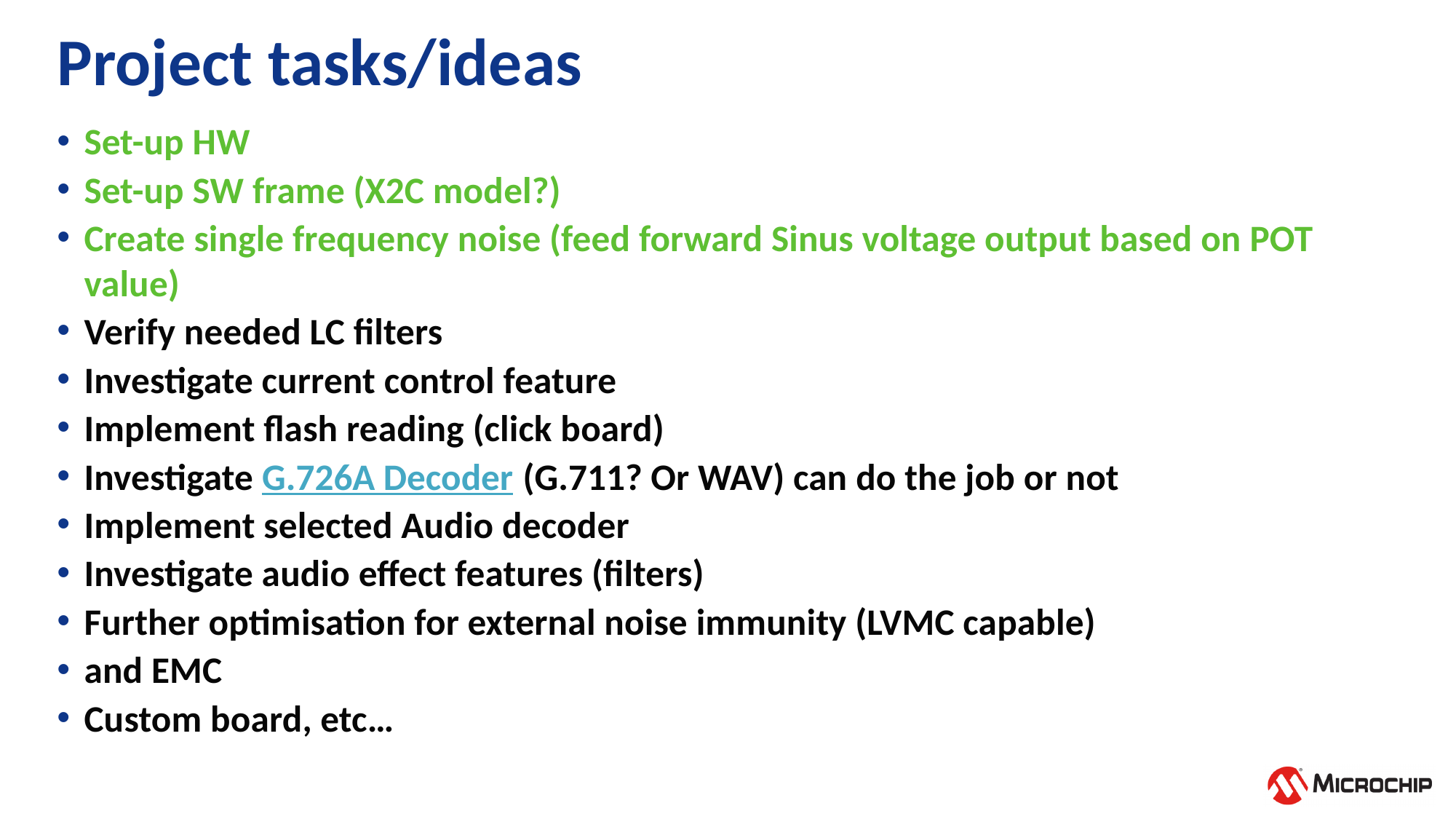

# Project tasks/ideas
Set-up HW
Set-up SW frame (X2C model?)
Create single frequency noise (feed forward Sinus voltage output based on POT value)
Verify needed LC filters
Investigate current control feature
Implement flash reading (click board)
Investigate G.726A Decoder (G.711? Or WAV) can do the job or not
Implement selected Audio decoder
Investigate audio effect features (filters)
Further optimisation for external noise immunity (LVMC capable)
and EMC
Custom board, etc…